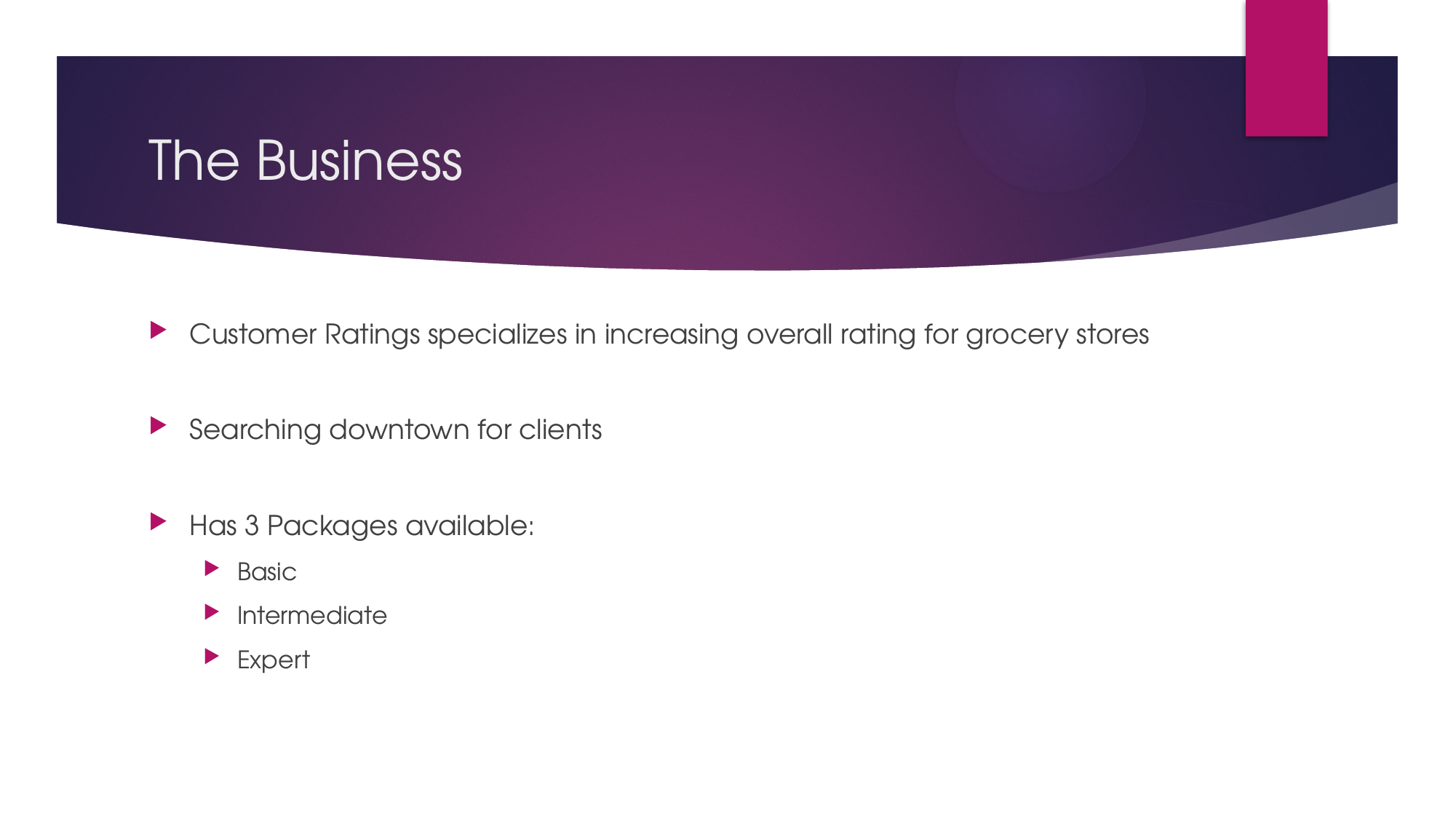

# The Business
Customer Ratings specializes in increasing overall rating for grocery stores

Searching downtown for clients

Has 3 Packages available:
Basic
Intermediate
Expert